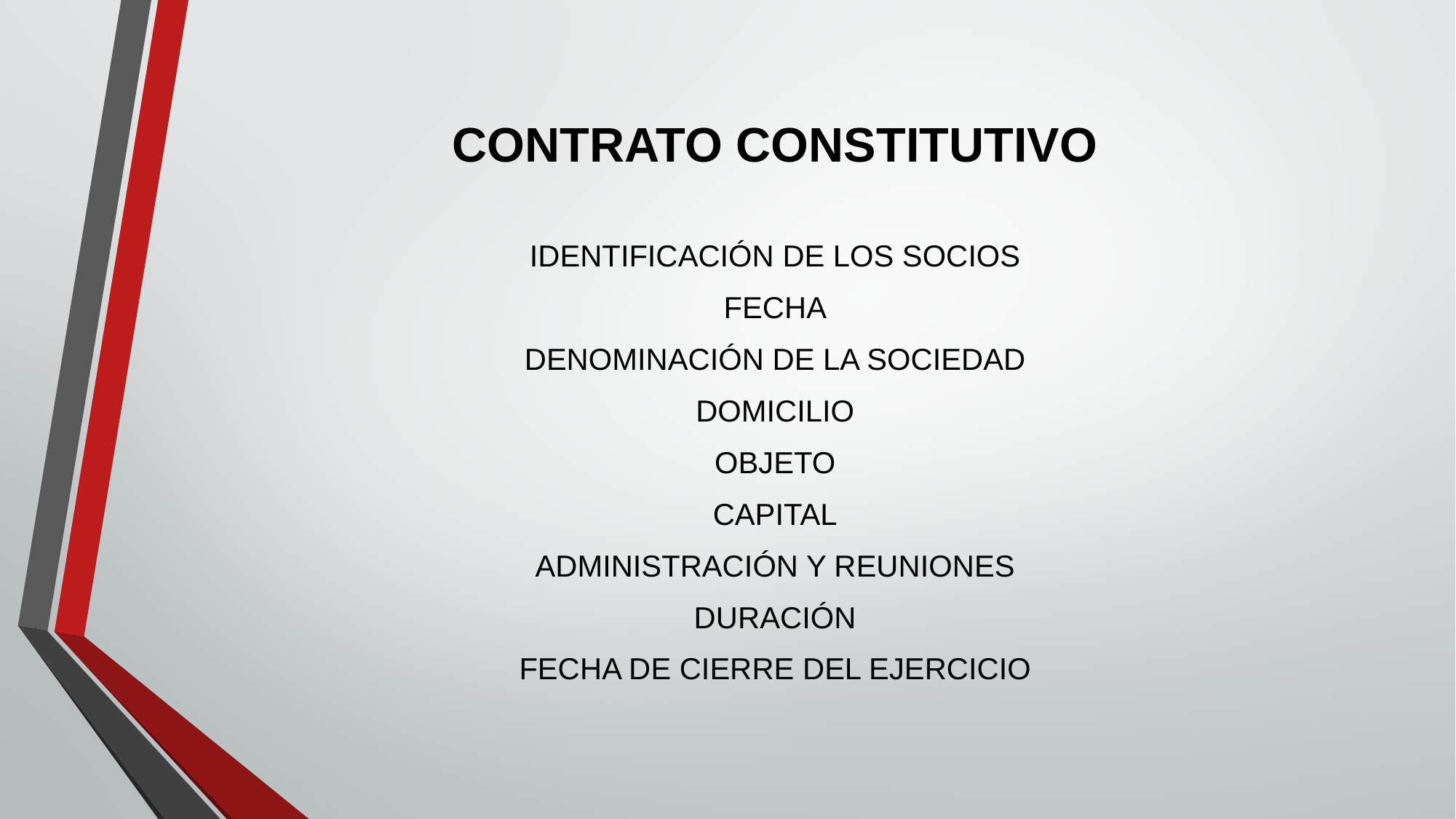

# CONTRATO CONSTITUTIVO
IDENTIFICACIÓN DE LOS SOCIOS
FECHA
DENOMINACIÓN DE LA SOCIEDAD
DOMICILIO
OBJETO
CAPITAL
ADMINISTRACIÓN Y REUNIONES
DURACIÓN
FECHA DE CIERRE DEL EJERCICIO